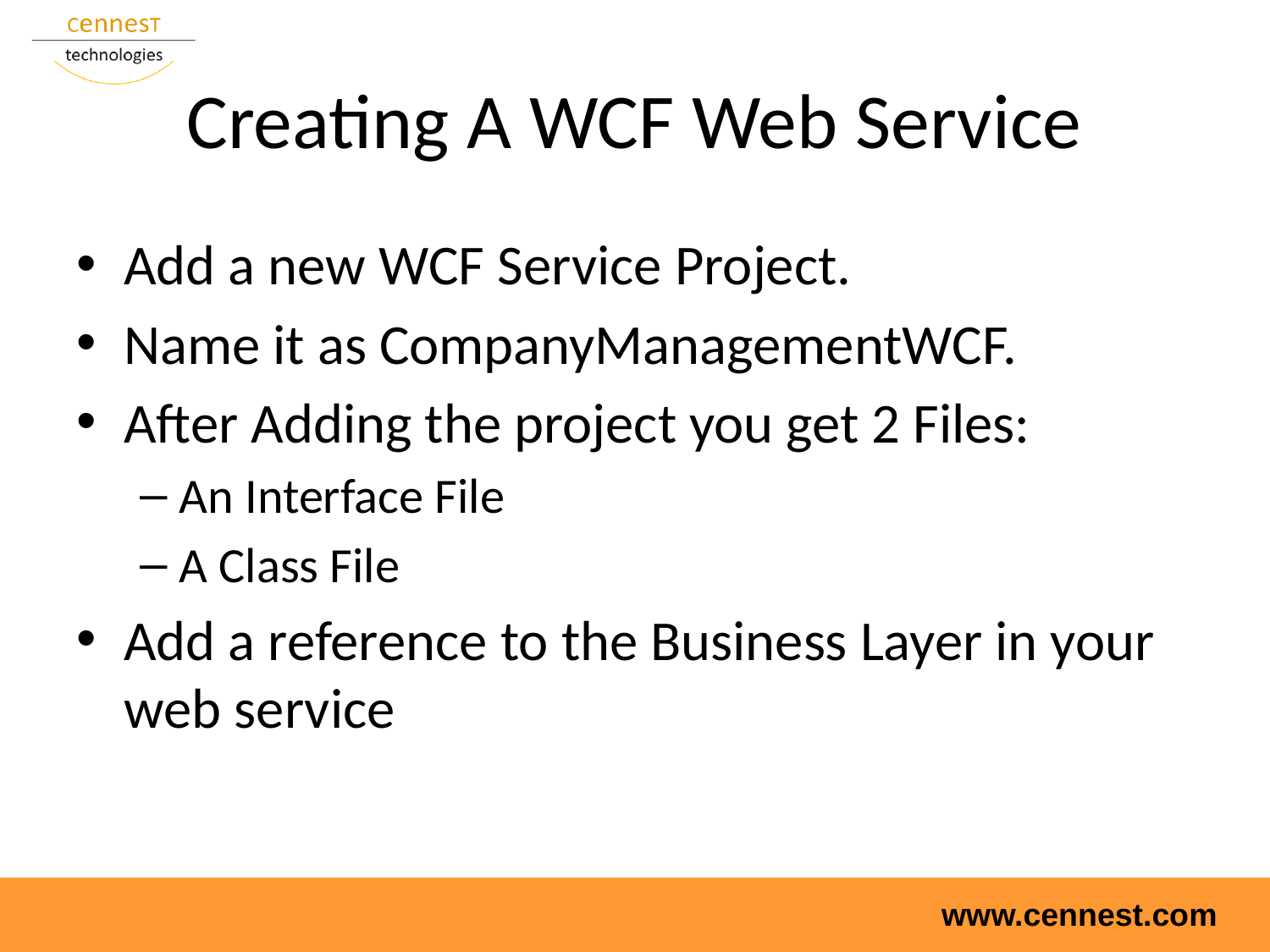

# Creating A WCF Web Service
Add a new WCF Service Project.
Name it as CompanyManagementWCF.
After Adding the project you get 2 Files:
An Interface File
A Class File
Add a reference to the Business Layer in your web service